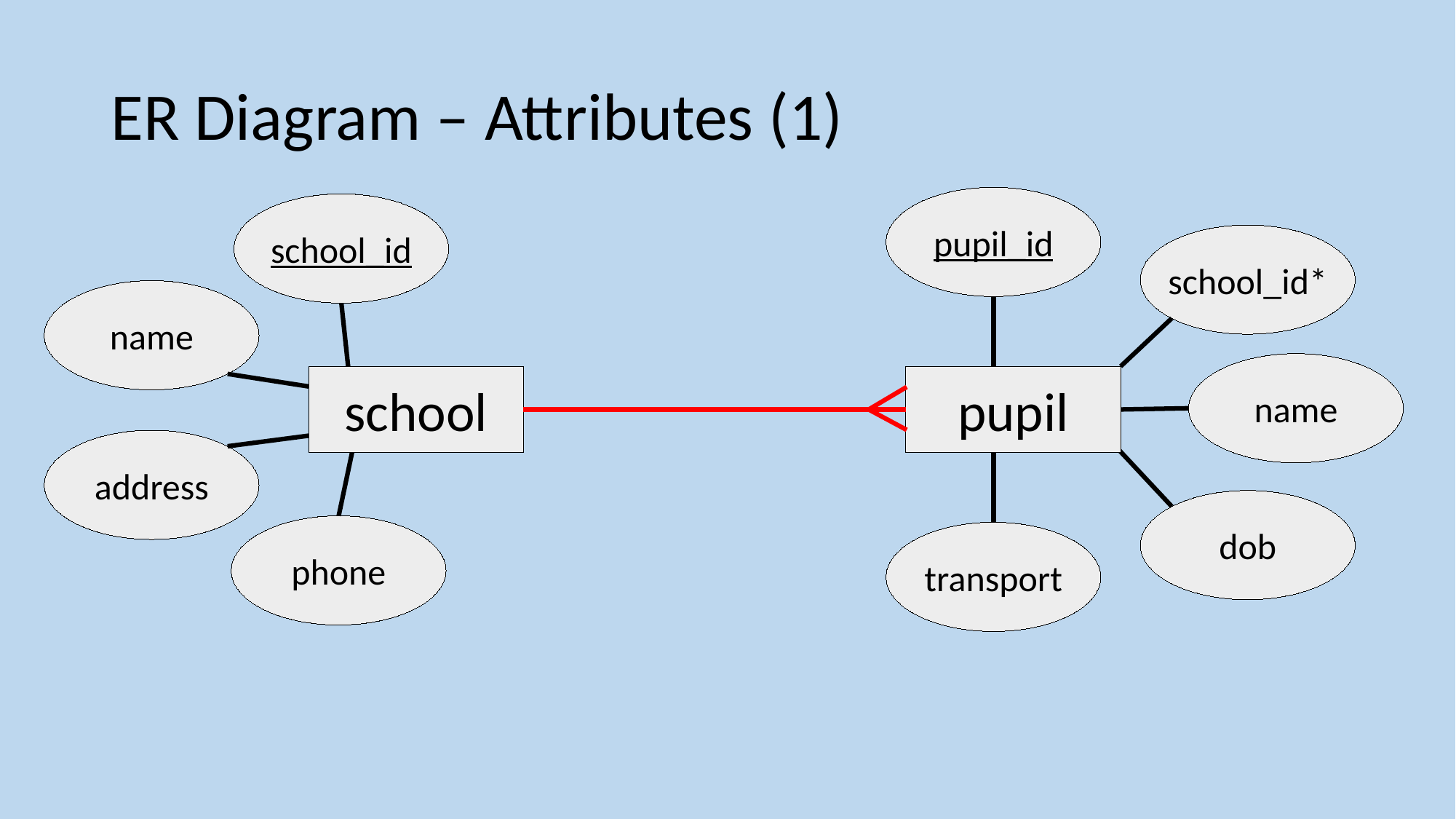

# ER Diagram – Attributes (1)
pupil_id
school_id
school_id*
name
name
pupil
school
address
dob
phone
transport